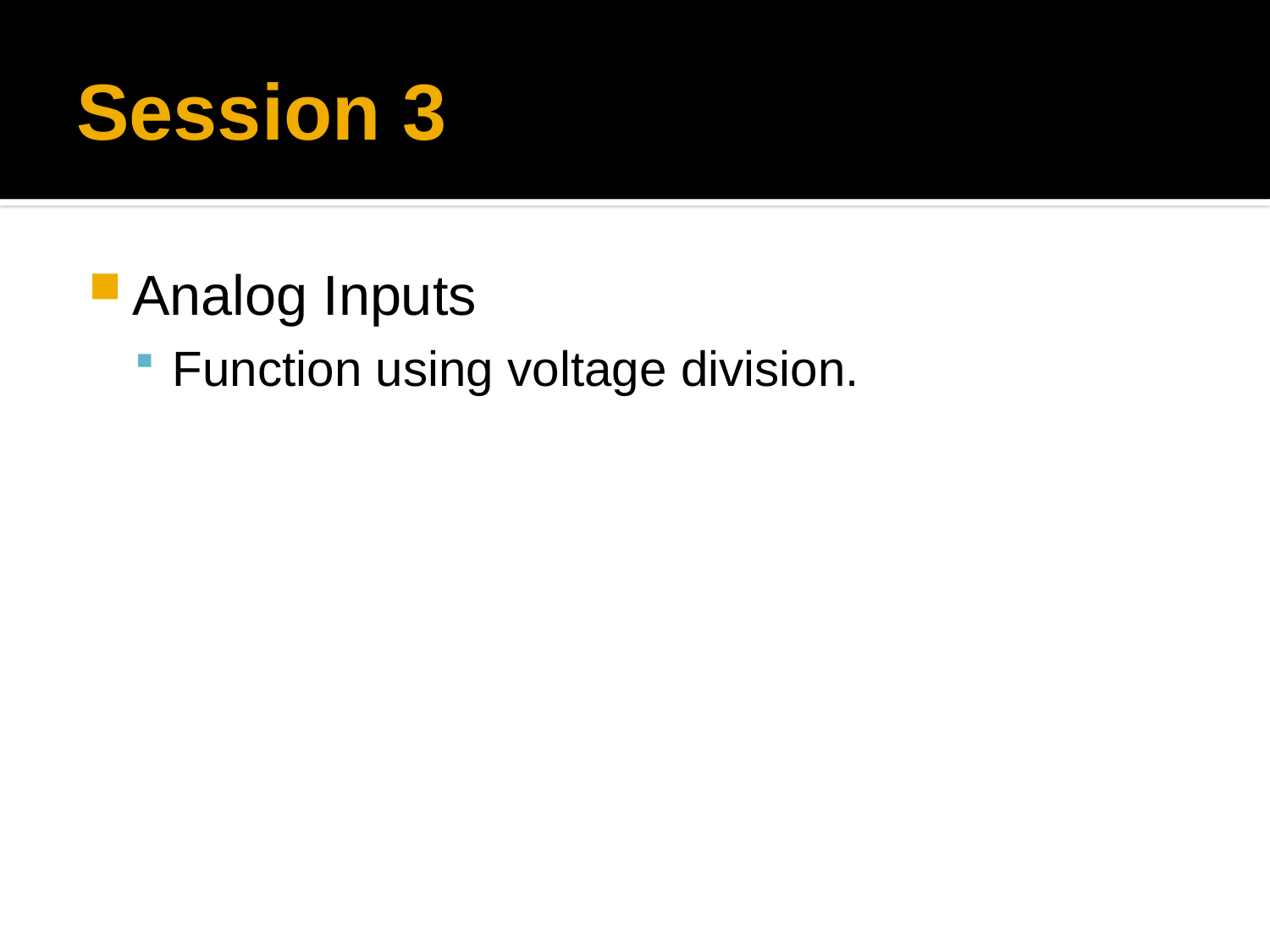

# Session 3
Analog Inputs
Function using voltage division.